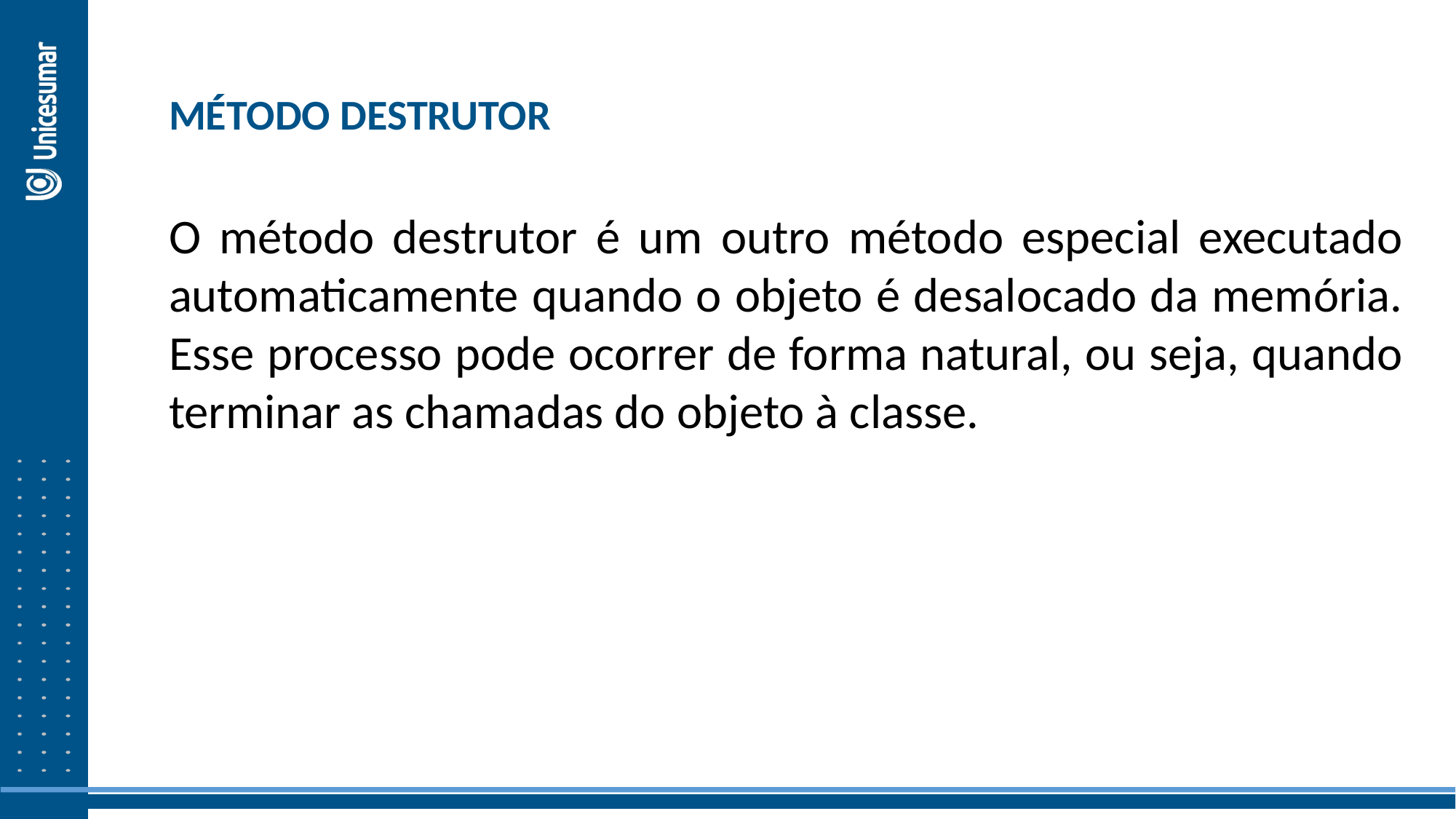

MÉTODO DESTRUTOR
O método destrutor é um outro método especial executado automaticamente quando o objeto é desalocado da memória. Esse processo pode ocorrer de forma natural, ou seja, quando terminar as chamadas do objeto à classe.